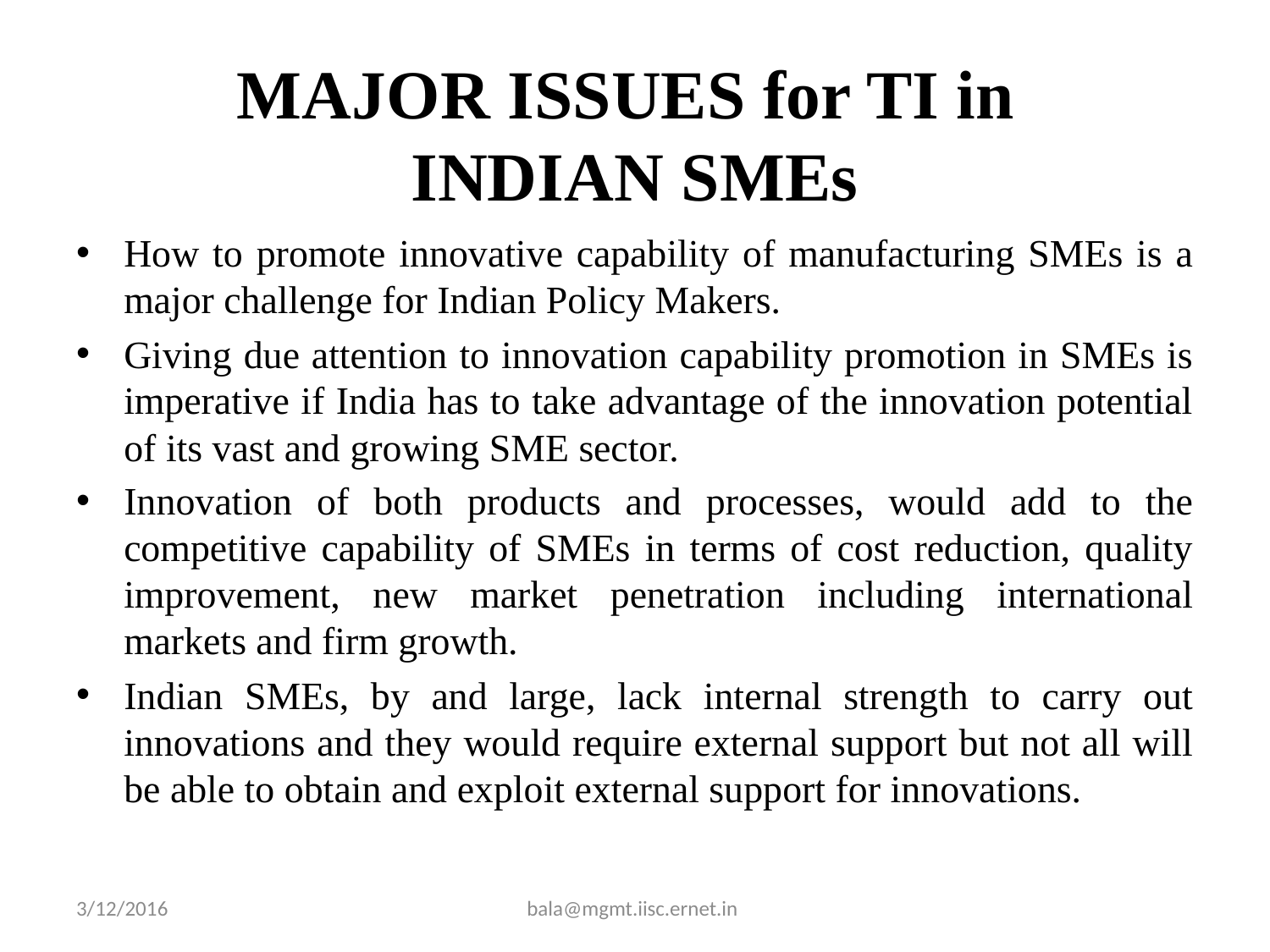

# MAJOR ISSUES for TI in INDIAN SMEs
How to promote innovative capability of manufacturing SMEs is a major challenge for Indian Policy Makers.
Giving due attention to innovation capability promotion in SMEs is imperative if India has to take advantage of the innovation potential of its vast and growing SME sector.
Innovation of both products and processes, would add to the competitive capability of SMEs in terms of cost reduction, quality improvement, new market penetration including international markets and firm growth.
Indian SMEs, by and large, lack internal strength to carry out innovations and they would require external support but not all will be able to obtain and exploit external support for innovations.
3/12/2016
bala@mgmt.iisc.ernet.in